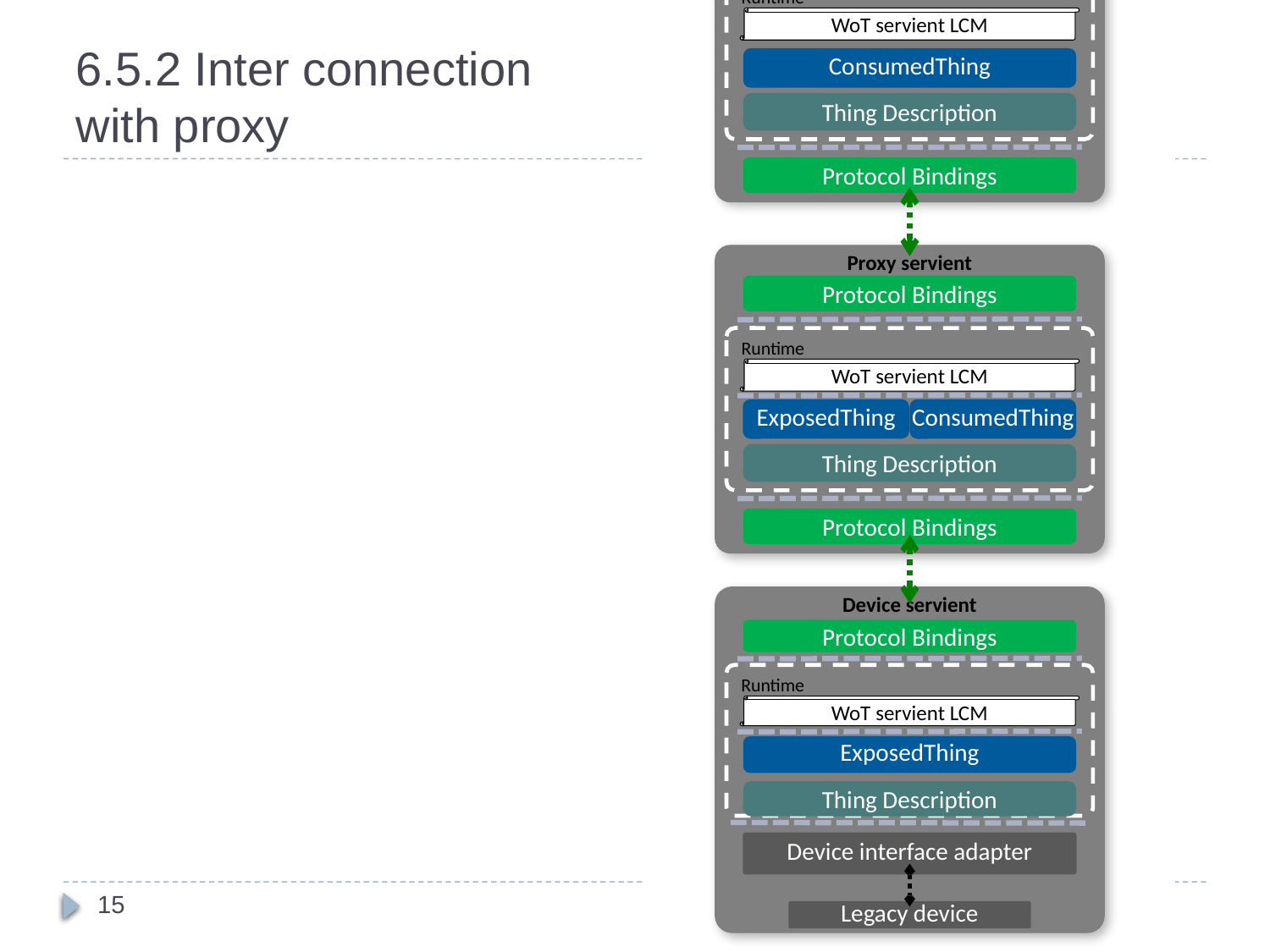

Application servient
Application
Runtime
WoT servient LCM
# 6.5.2 Inter connection with proxy
ConsumedThing
Thing Description
Protocol Bindings
Proxy servient
Protocol Bindings
Runtime
WoT servient LCM
ExposedThing
ConsumedThing
Thing Description
Protocol Bindings
Device servient
Protocol Bindings
Runtime
WoT servient LCM
ExposedThing
Thing Description
Device interface adapter
15
Legacy device